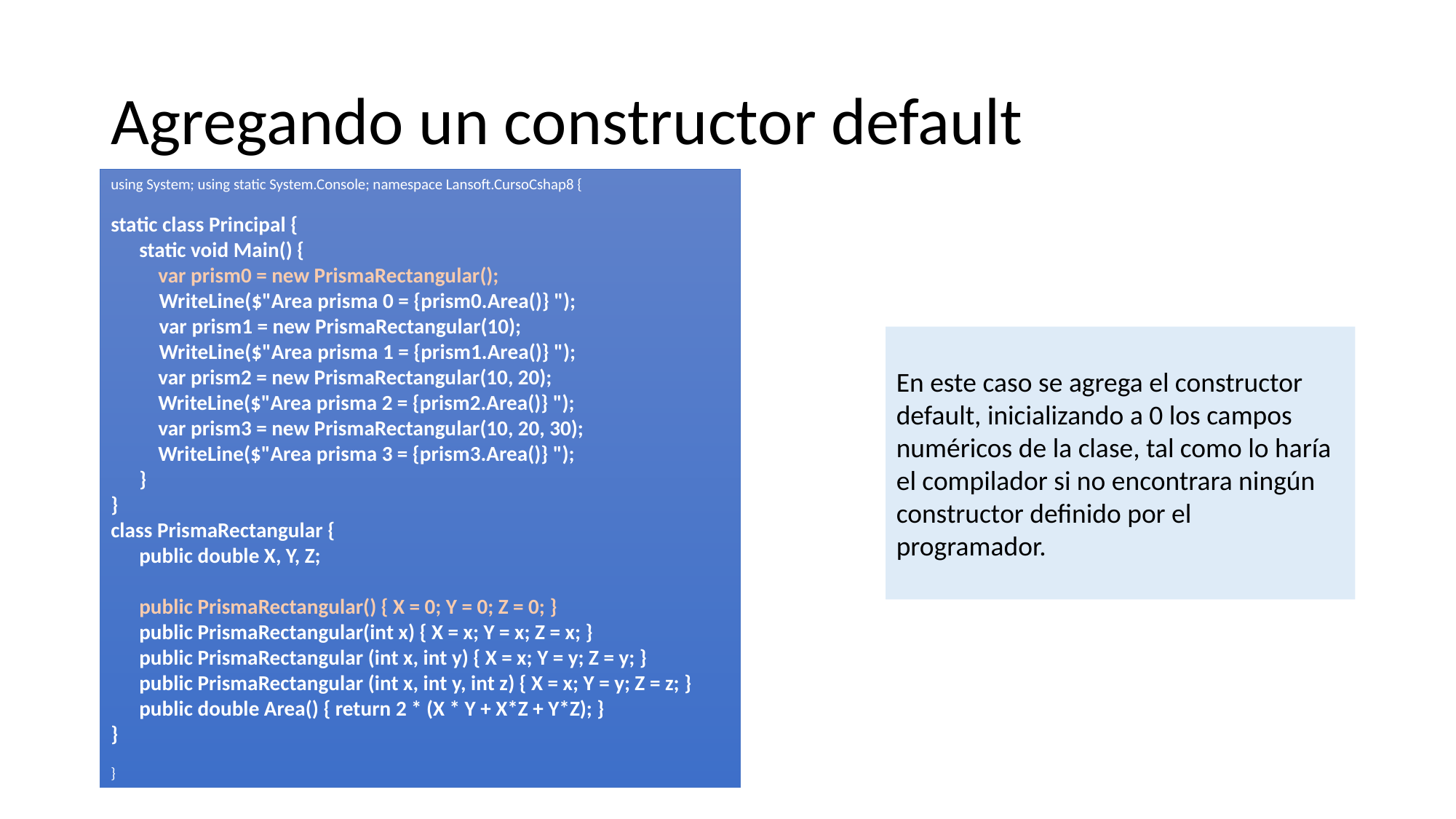

# Agregando un constructor default
using System; using static System.Console; namespace Lansoft.CursoCshap8 {

static class Principal {
      static void Main() {
          var prism0 = new PrismaRectangular();
          WriteLine($"Area prisma 0 = {prism0.Area()} ");
          var prism1 = new PrismaRectangular(10);                        WriteLine($"Area prisma 1 = {prism1.Area()} ");
          var prism2 = new PrismaRectangular(10, 20);
          WriteLine($"Area prisma 2 = {prism2.Area()} ");
          var prism3 = new PrismaRectangular(10, 20, 30);
          WriteLine($"Area prisma 3 = {prism3.Area()} ");
      }
}
class PrismaRectangular {
      public double X, Y, Z;

      public PrismaRectangular() { X = 0; Y = 0; Z = 0; }
      public PrismaRectangular(int x) { X = x; Y = x; Z = x; }
      public PrismaRectangular (int x, int y) { X = x; Y = y; Z = y; }
      public PrismaRectangular (int x, int y, int z) { X = x; Y = y; Z = z; }
      public double Area() { return 2 * (X * Y + X*Z + Y*Z); }
}

}

En este caso se agrega el constructor default, inicializando a 0 los campos numéricos de la clase, tal como lo haría el compilador si no encontrara ningún constructor definido por el programador.